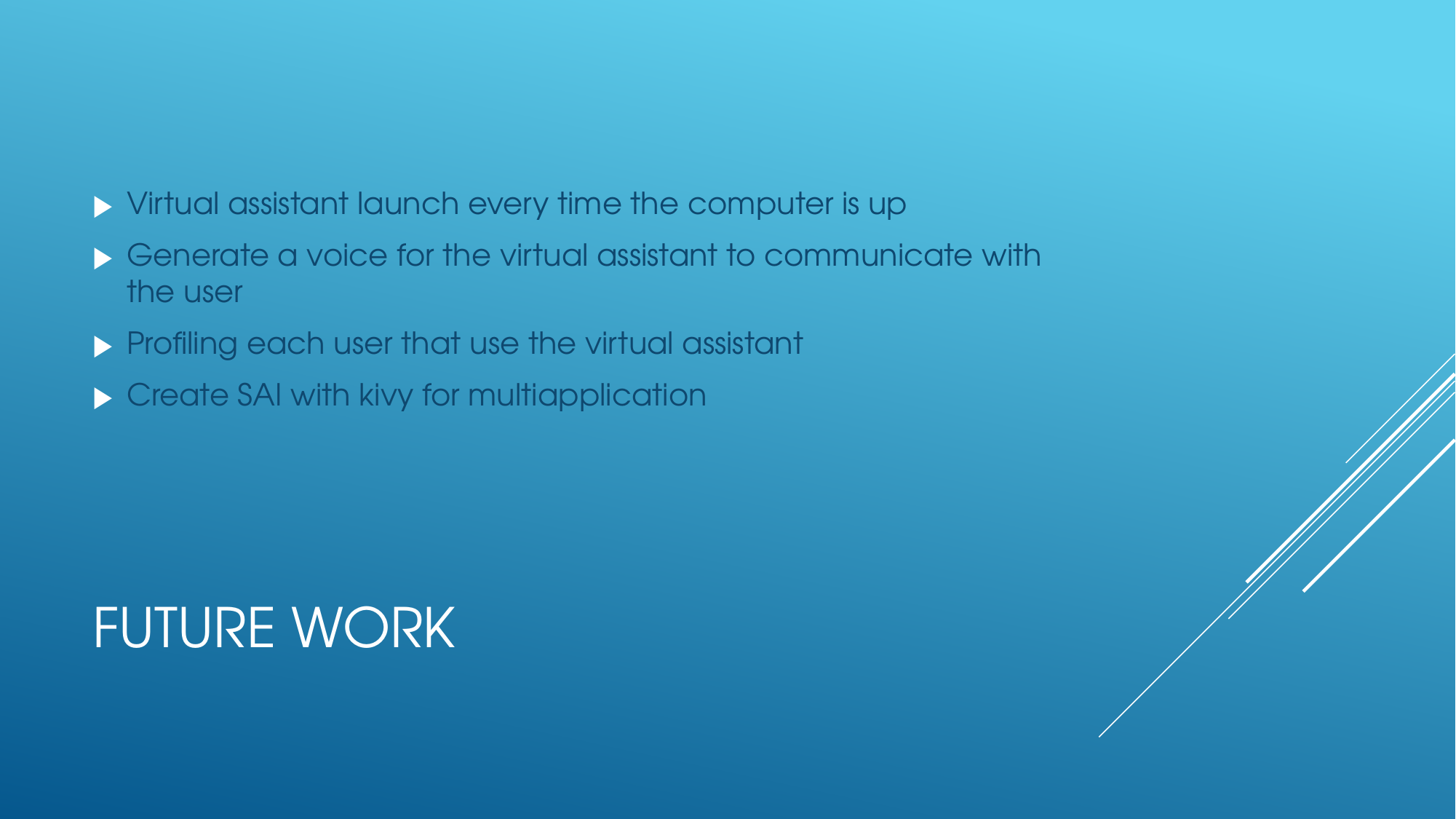

Virtual assistant launch every time the computer is up
Generate a voice for the virtual assistant to communicate with the user
Profiling each user that use the virtual assistant
Create SAI with kivy for multiapplication
# FUTURE WORK